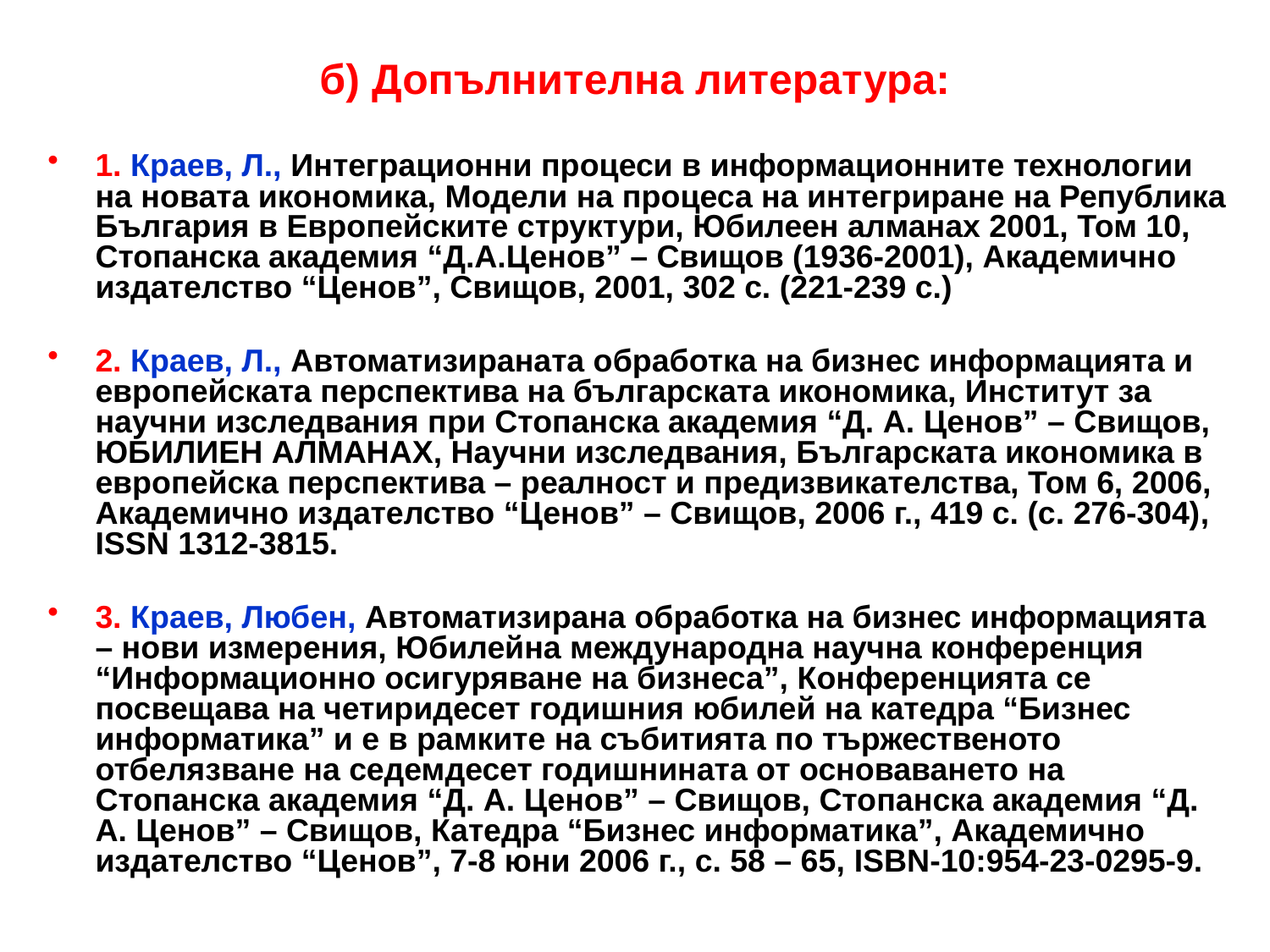

# б) Допълнителна литература:
1. Краев, Л., Интеграционни процеси в информационните технологии на новата икономика, Модели на процеса на интегриране на Република България в Европейските структури, Юбилеен алманах 2001, Том 10, Стопанска академия “Д.А.Ценов” – Свищов (1936-2001), Академично издателство “Ценов”, Свищов, 2001, 302 с. (221-239 с.)

2. Краев, Л., Автоматизираната обработка на бизнес информацията и европейската перспектива на българската икономика, Институт за научни изследвания при Стопанска академия “Д. А. Ценов” – Свищов, ЮБИЛИЕН АЛМАНАХ, Научни изследвания, Българската икономика в европейска перспектива – реалност и предизвикателства, Том 6, 2006, Академично издателство “Ценов” – Свищов, 2006 г., 419 с. (с. 276-304), ISSN 1312-3815.

3. Краев, Любен, Автоматизирана обработка на бизнес информацията – нови измерения, Юбилейна международна научна конференция “Информационно осигуряване на бизнеса”, Конференцията се посвещава на четиридесет годишния юбилей на катедра “Бизнес информатика” и е в рамките на събитията по тържественото отбелязване на седемдесет годишнината от основаването на Стопанска академия “Д. А. Ценов” – Свищов, Стопанска академия “Д. А. Ценов” – Свищов, Катедра “Бизнес информатика”, Академично издателство “Ценов”, 7-8 юни 2006 г., с. 58 – 65, ISBN-10:954-23-0295-9.